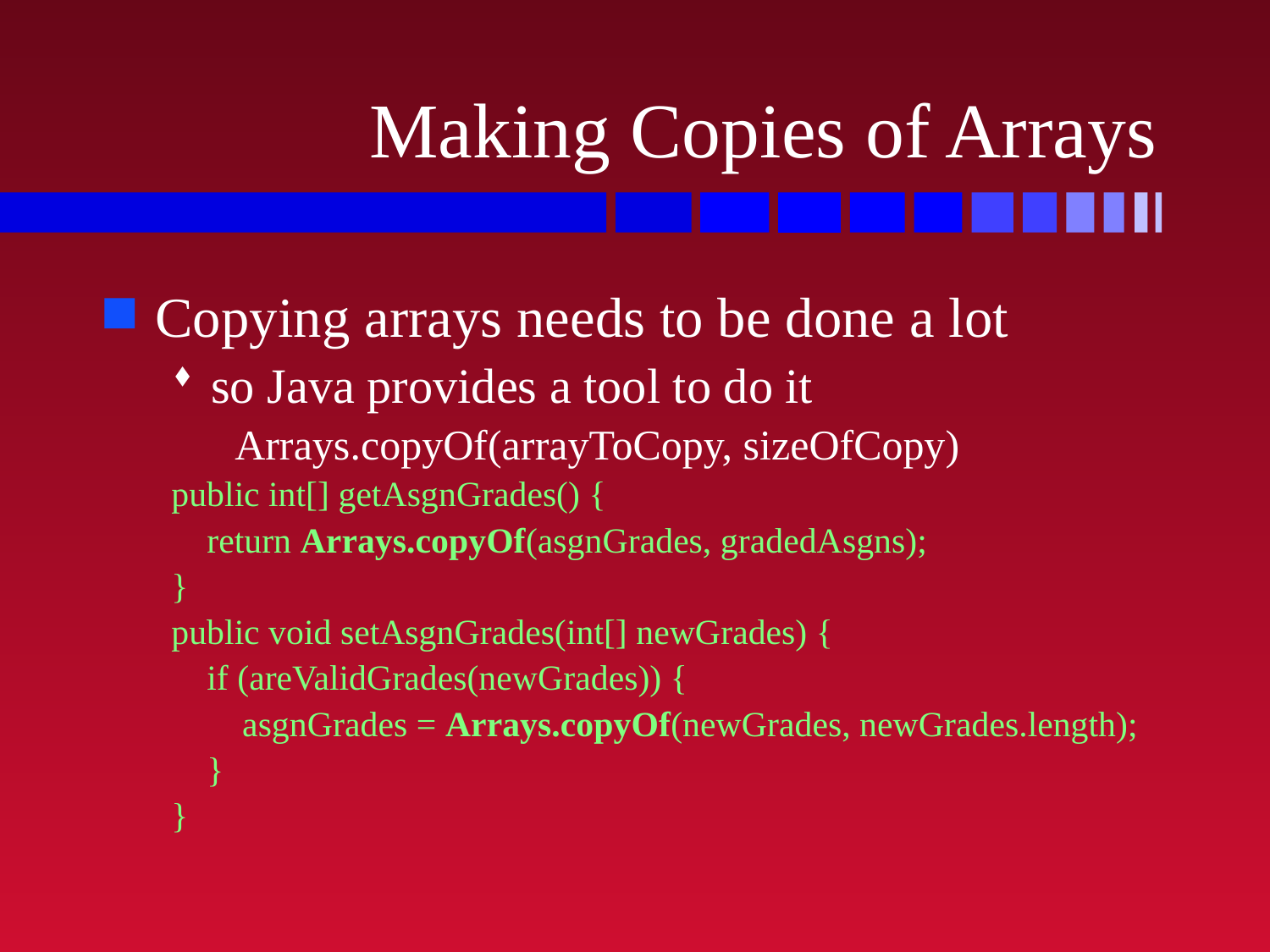

# Making Copies of Arrays
Copying arrays needs to be done a lot
so Java provides a tool to do it
Arrays.copyOf(arrayToCopy, sizeOfCopy)
public int[] getAsgnGrades() {
    return Arrays.copyOf(asgnGrades, gradedAsgns);
}
public void setAsgnGrades(int[] newGrades) {
    if (areValidGrades(newGrades)) {
        asgnGrades = Arrays.copyOf(newGrades, newGrades.length);
    }
}